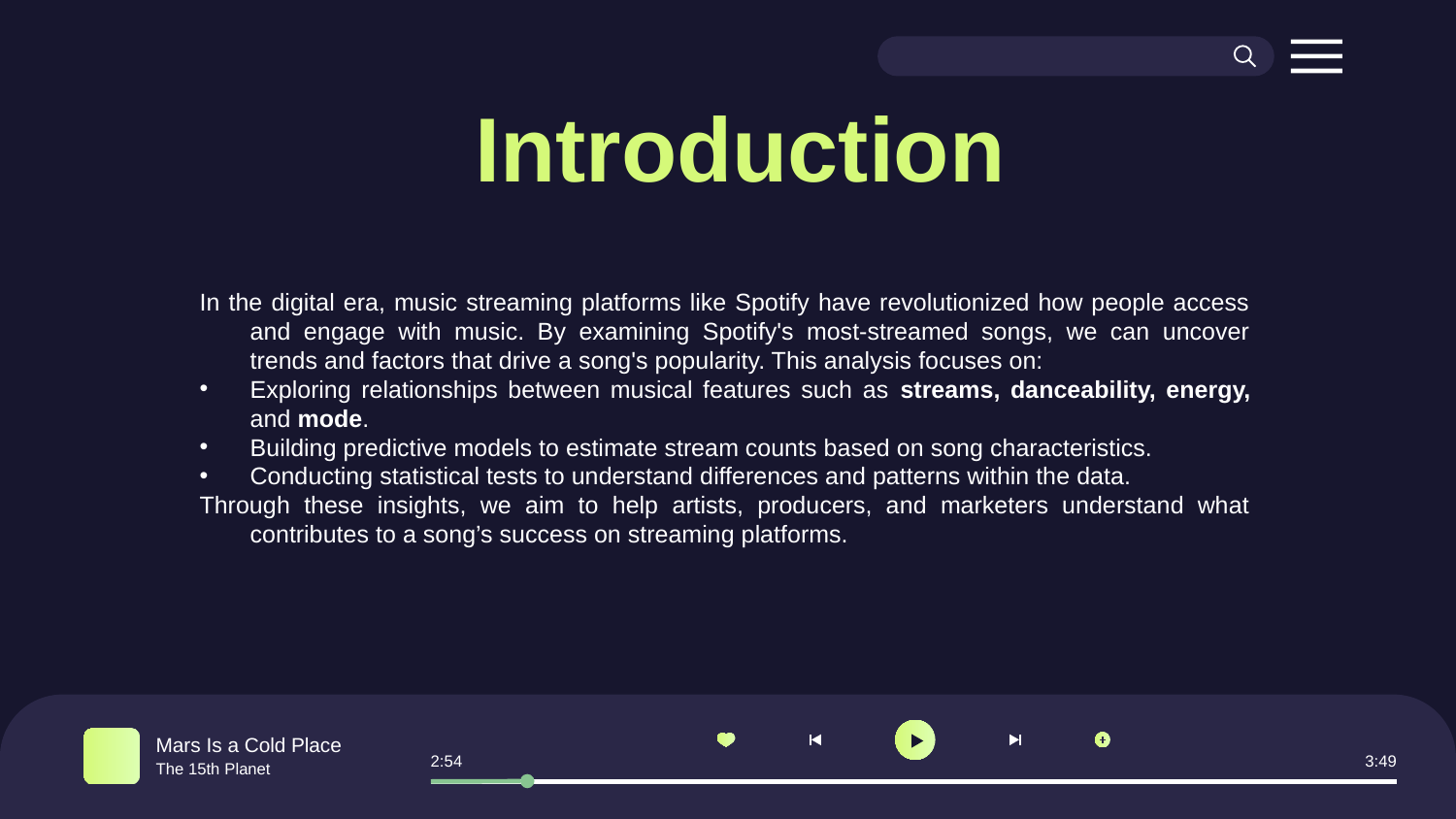

# Introduction
In the digital era, music streaming platforms like Spotify have revolutionized how people access and engage with music. By examining Spotify's most-streamed songs, we can uncover trends and factors that drive a song's popularity. This analysis focuses on:
Exploring relationships between musical features such as streams, danceability, energy, and mode.
Building predictive models to estimate stream counts based on song characteristics.
Conducting statistical tests to understand differences and patterns within the data.
Through these insights, we aim to help artists, producers, and marketers understand what contributes to a song’s success on streaming platforms.